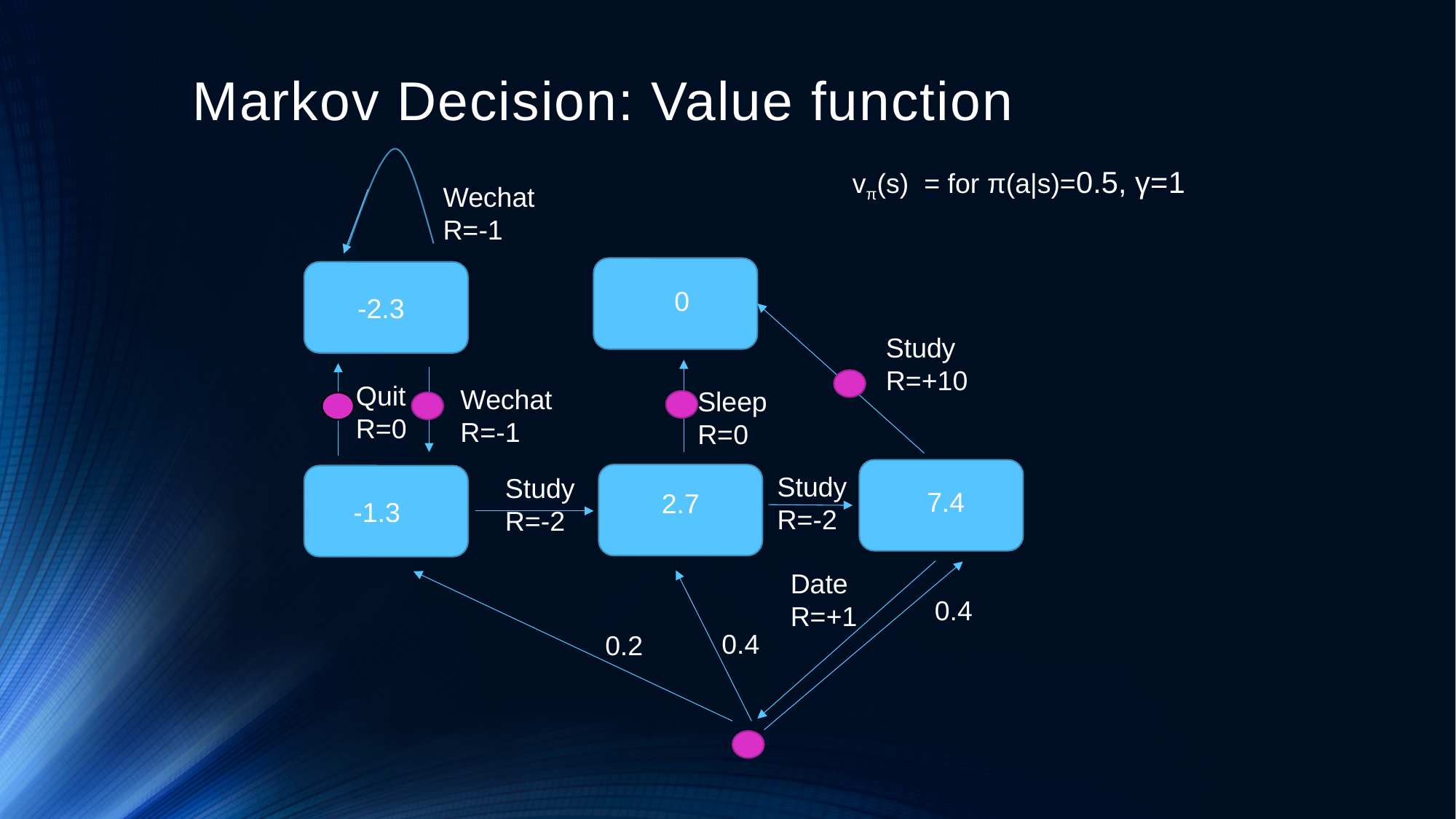

# Markov Decision: Value function

 vπ(s)  = for π(a|s)=0.5, γ=1
Wechat
R=-1

0
-2.3
Study
R=+10

Quit
R=0
Wechat
R=-1
Sleep
R=0

Study
R=-2

Study
R=-2
7.4
2.7
-1.3
Date
R=+1
0.4
0.4
0.2